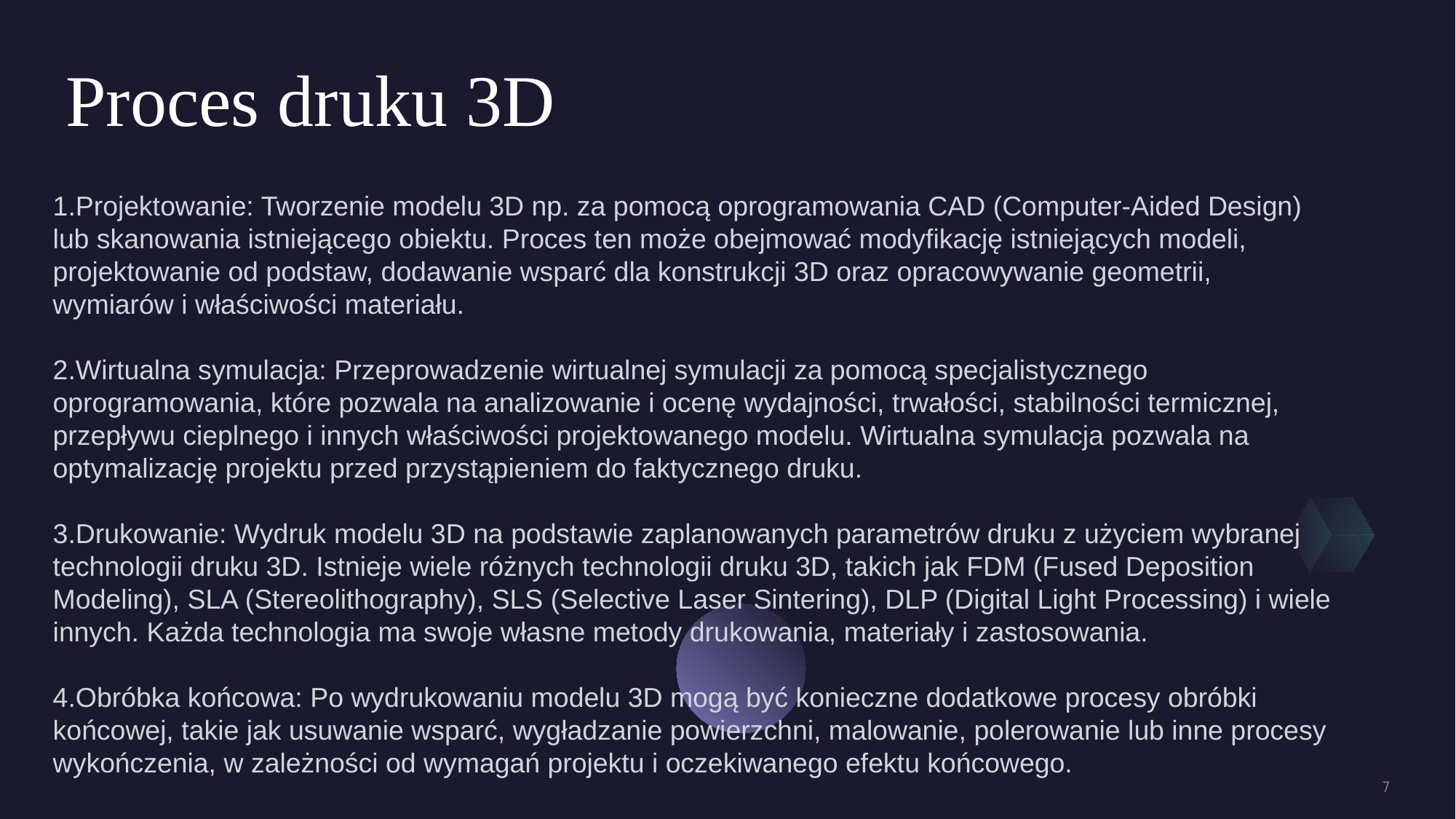

# Proces druku 3D
Projektowanie: Tworzenie modelu 3D np. za pomocą oprogramowania CAD (Computer-Aided Design) lub skanowania istniejącego obiektu. Proces ten może obejmować modyfikację istniejących modeli, projektowanie od podstaw, dodawanie wsparć dla konstrukcji 3D oraz opracowywanie geometrii, wymiarów i właściwości materiału.

Wirtualna symulacja: Przeprowadzenie wirtualnej symulacji za pomocą specjalistycznego oprogramowania, które pozwala na analizowanie i ocenę wydajności, trwałości, stabilności termicznej, przepływu cieplnego i innych właściwości projektowanego modelu. Wirtualna symulacja pozwala na optymalizację projektu przed przystąpieniem do faktycznego druku.

Drukowanie: Wydruk modelu 3D na podstawie zaplanowanych parametrów druku z użyciem wybranej technologii druku 3D. Istnieje wiele różnych technologii druku 3D, takich jak FDM (Fused Deposition Modeling), SLA (Stereolithography), SLS (Selective Laser Sintering), DLP (Digital Light Processing) i wiele innych. Każda technologia ma swoje własne metody drukowania, materiały i zastosowania.

Obróbka końcowa: Po wydrukowaniu modelu 3D mogą być konieczne dodatkowe procesy obróbki końcowej, takie jak usuwanie wsparć, wygładzanie powierzchni, malowanie, polerowanie lub inne procesy wykończenia, w zależności od wymagań projektu i oczekiwanego efektu końcowego.
7